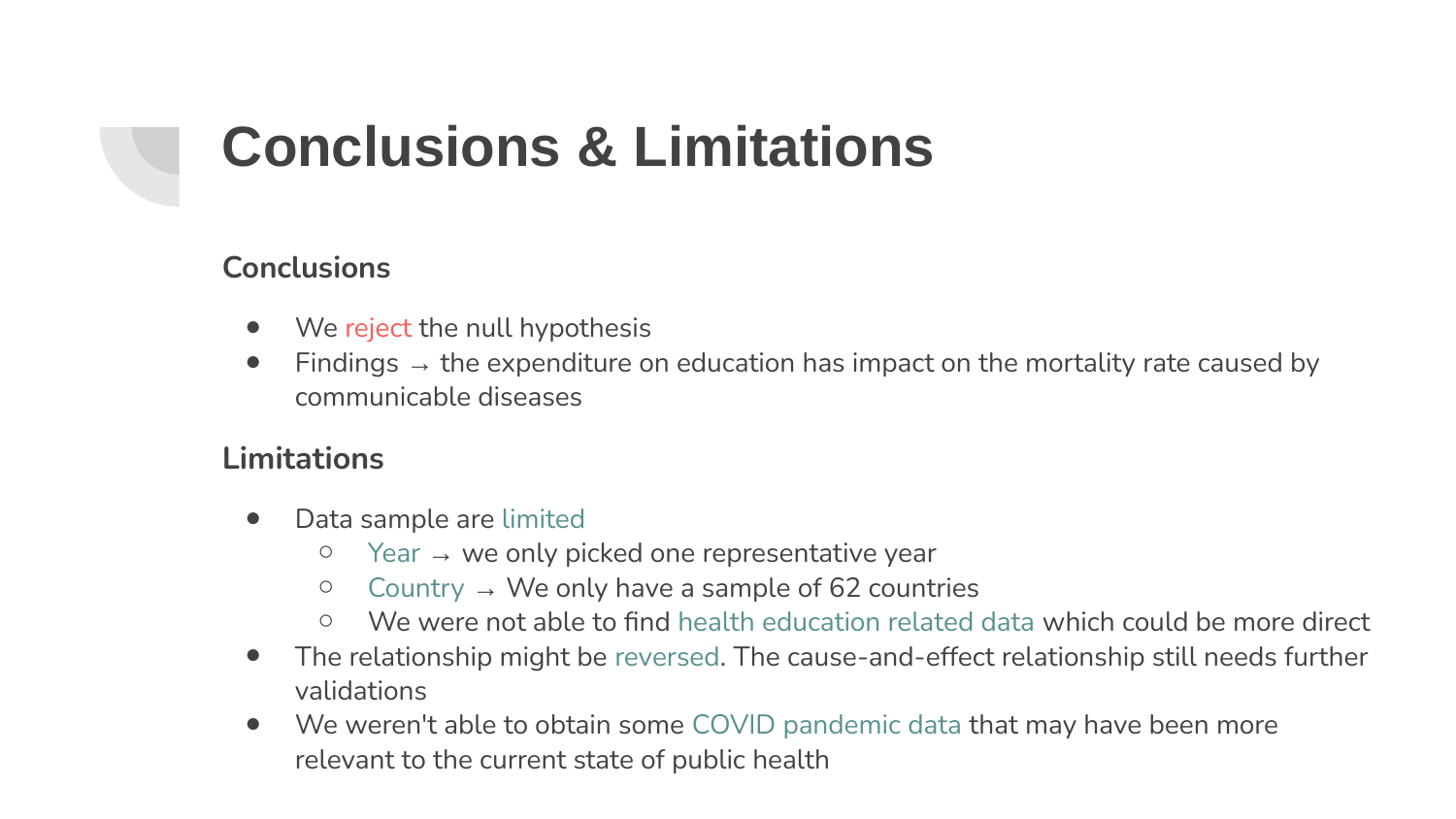

# Conclusions & Limitations
Conclusions
We reject the null hypothesis
Findings → the expenditure on education has impact on the mortality rate caused by communicable diseases
Limitations
Data sample are limited
Year → we only picked one representative year
Country → We only have a sample of 62 countries
We were not able to find health education related data which could be more direct
The relationship might be reversed. The cause-and-effect relationship still needs further validations
We weren't able to obtain some COVID pandemic data that may have been more relevant to the current state of public health